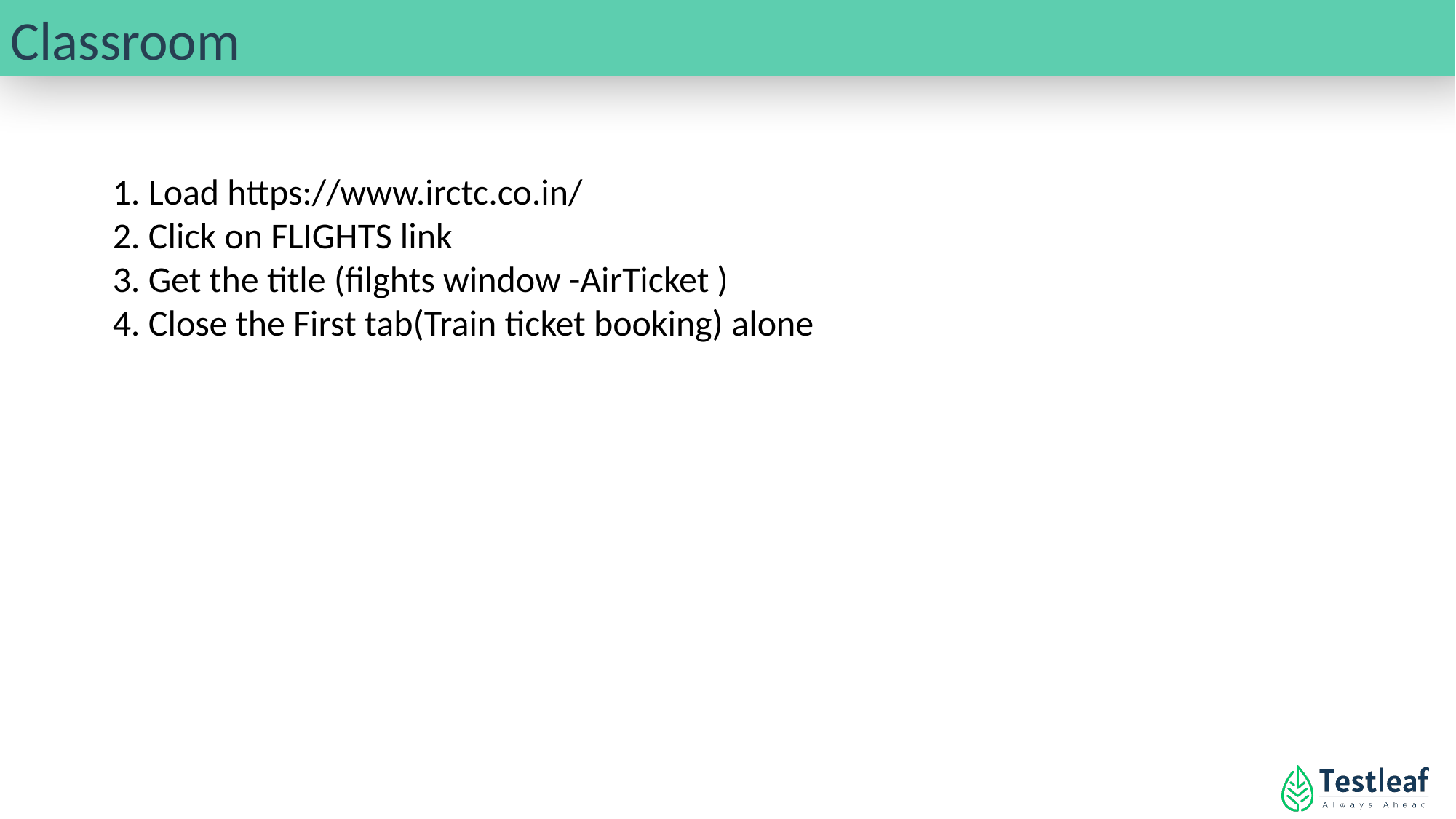

Classroom
1. Load https://www.irctc.co.in/
2. Click on FLIGHTS link
3. Get the title (filghts window -AirTicket )
4. Close the First tab(Train ticket booking) alone